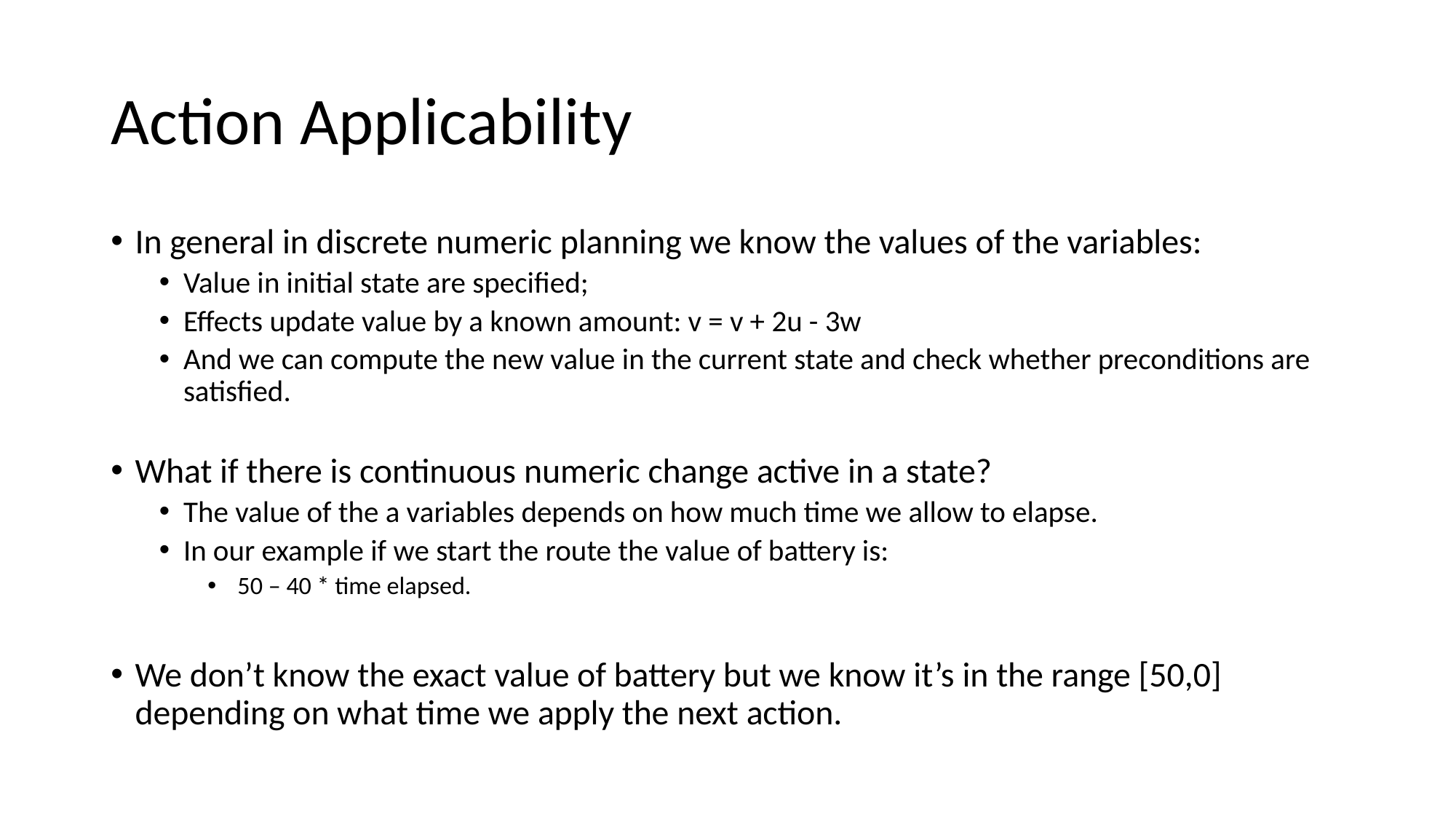

# Action Applicability
In general in discrete numeric planning we know the values of the variables:
Value in initial state are specified;
Effects update value by a known amount: v = v + 2u - 3w
And we can compute the new value in the current state and check whether preconditions are satisfied.
What if there is continuous numeric change active in a state?
The value of the a variables depends on how much time we allow to elapse.
In our example if we start the route the value of battery is:
 50 – 40 * time elapsed.

We don’t know the exact value of battery but we know it’s in the range [50,0] depending on what time we apply the next action.